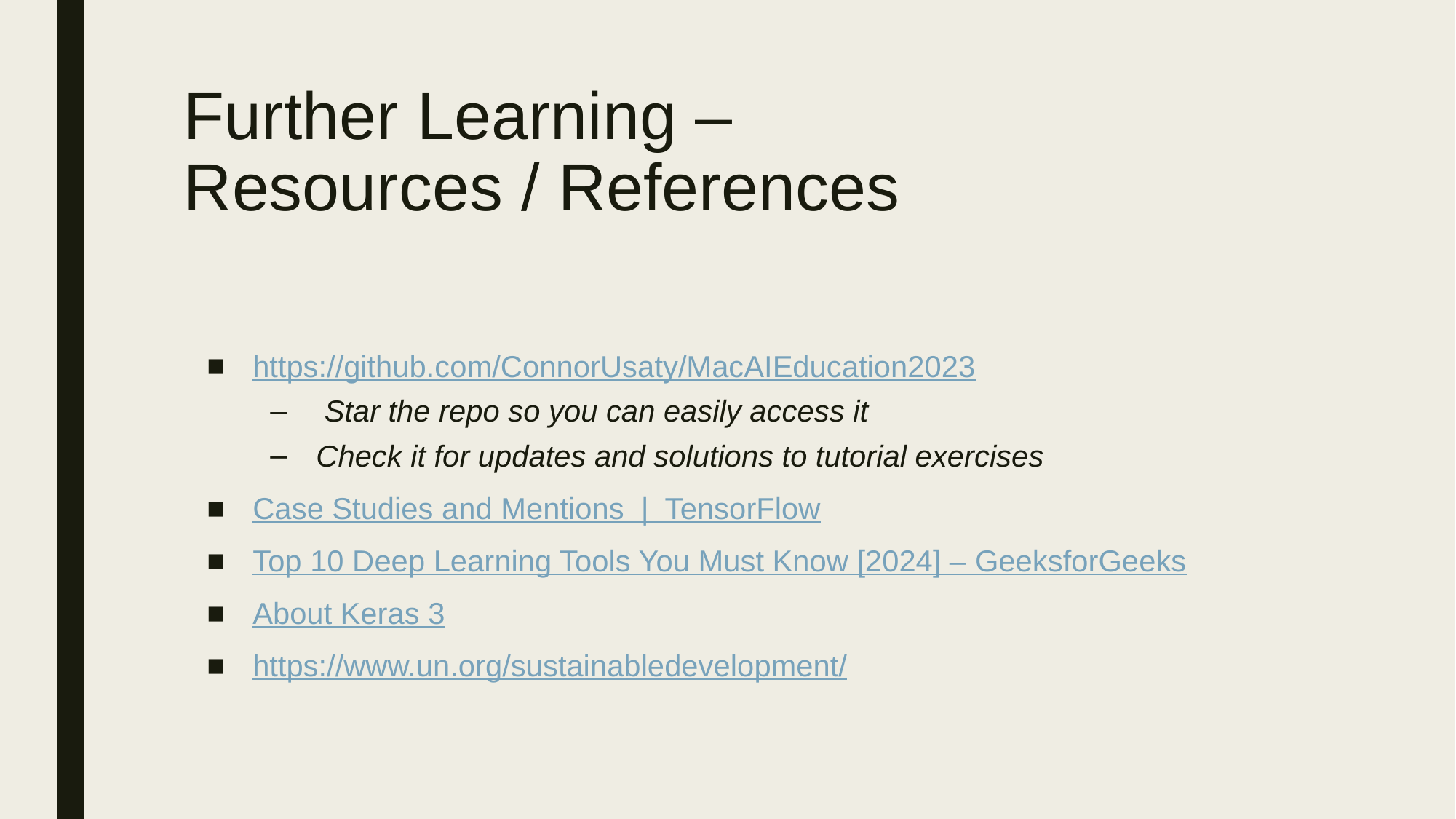

# Further Learning – Resources / References

https://github.com/ConnorUsaty/MacAIEducation2023
 Star the repo so you can easily access it
Check it for updates and solutions to tutorial exercises
Case Studies and Mentions  |  TensorFlow
Top 10 Deep Learning Tools You Must Know [2024] – GeeksforGeeks
About Keras 3
https://www.un.org/sustainabledevelopment/